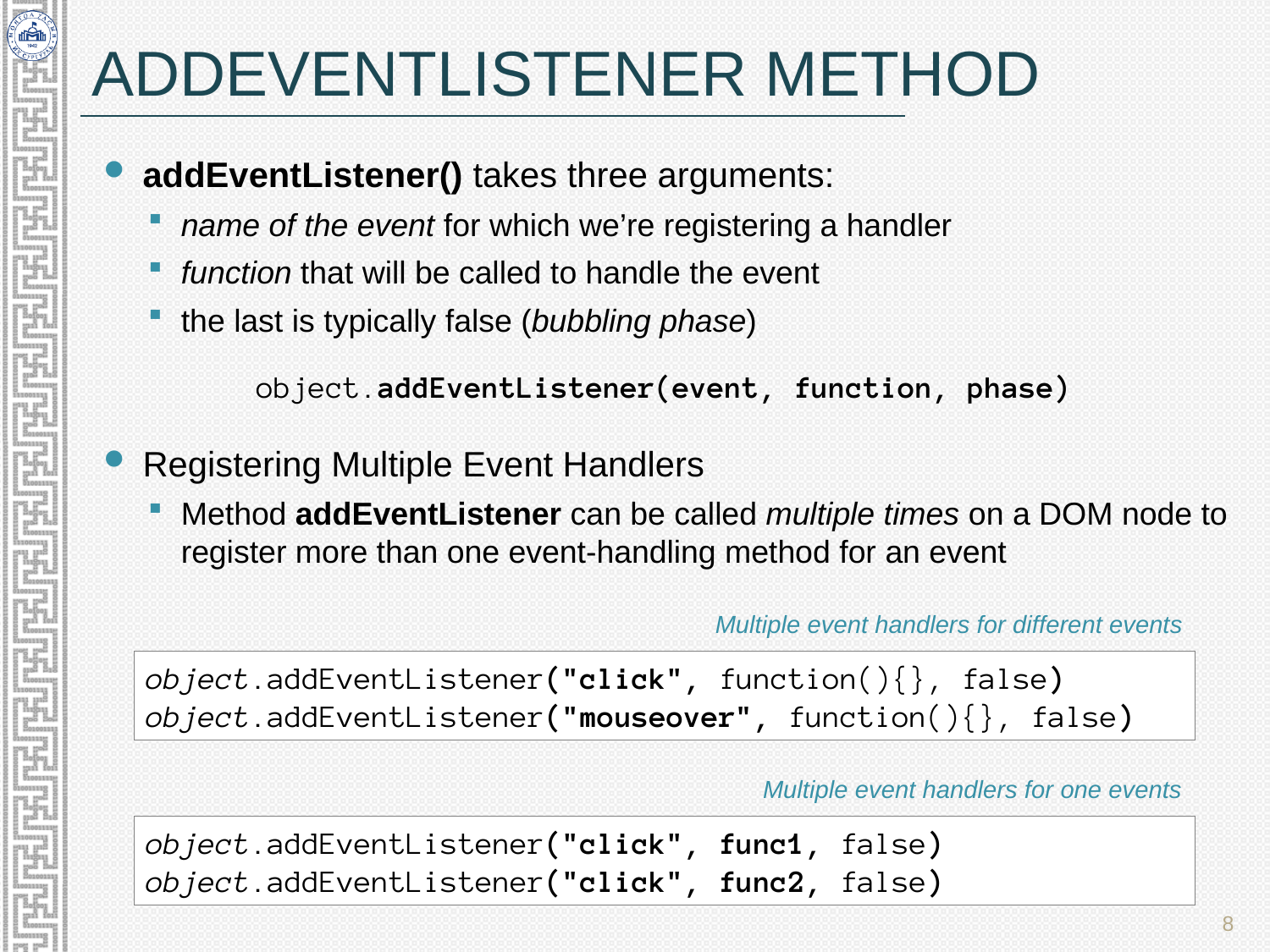

# addEventListener method
addEventListener() takes three arguments:
name of the event for which we’re registering a handler
function that will be called to handle the event
the last is typically false (bubbling phase)

object.addEventListener(event, function, phase)

Registering Multiple Event Handlers
Method addEventListener can be called multiple times on a DOM node to register more than one event-handling method for an event
Multiple event handlers for different events
object.addEventListener("click", function(){}, false)
object.addEventListener("mouseover", function(){}, false)
Multiple event handlers for one events
object.addEventListener("click", func1, false)
object.addEventListener("click", func2, false)
8